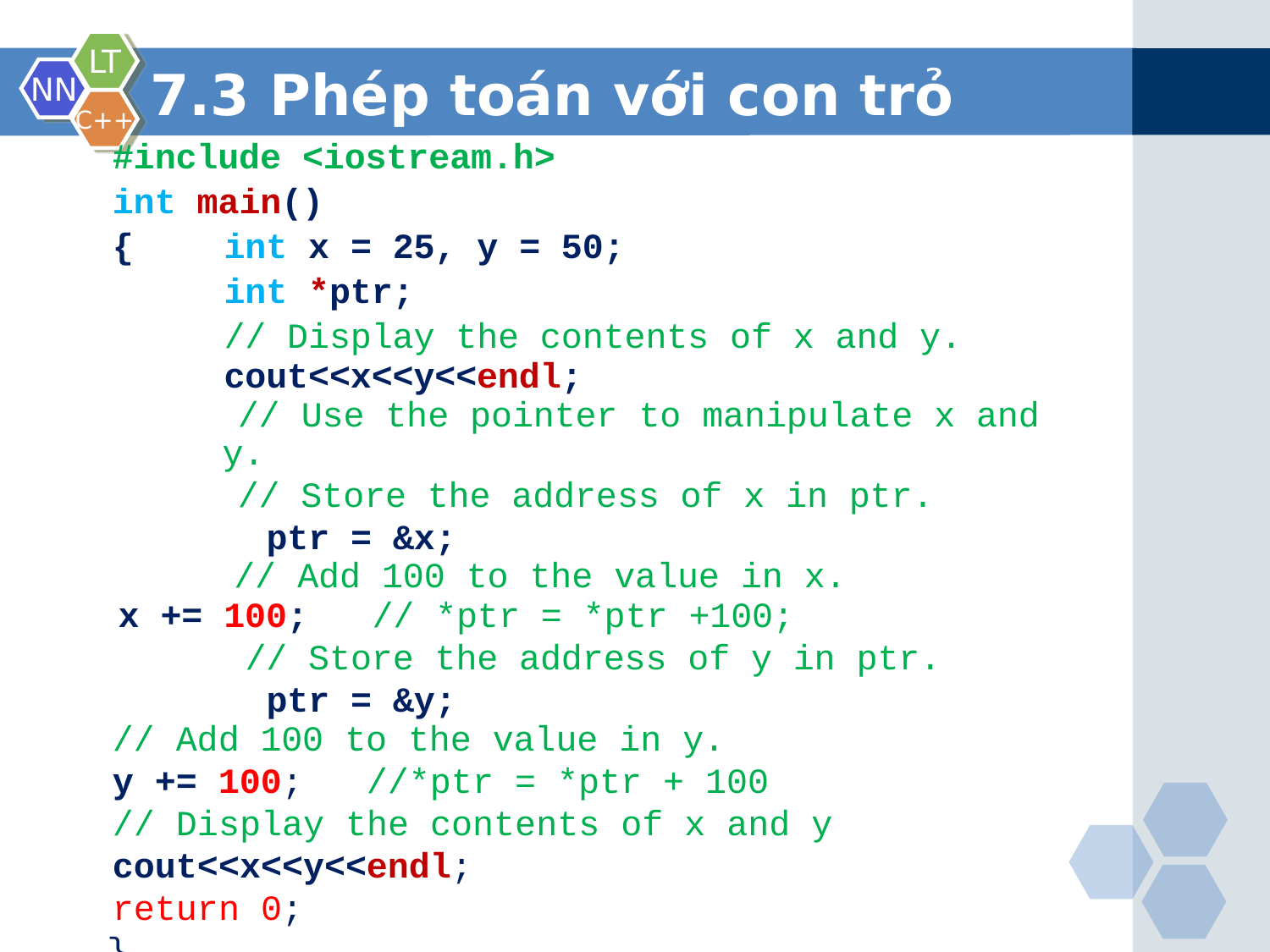

7.3 Phép toán với con trỏ
#include <iostream.h>
int main()
{	int x = 25, y = 50;
	int *ptr;
	// Display the contents of x and y.  	cout<<x<<y<<endl;
// Use the pointer to manipulate x and y.
// Store the address of x in ptr.
		 ptr = &x;
// Add 100 to the value in x.
	x += 100;	// *ptr = *ptr +100;
		// Store the address of y in ptr.
		 ptr = &y;
	// Add 100 to the value in y.
	y += 100;	//*ptr = *ptr + 100
	// Display the contents of x and y
	cout<<x<<y<<endl;
	return 0;
}